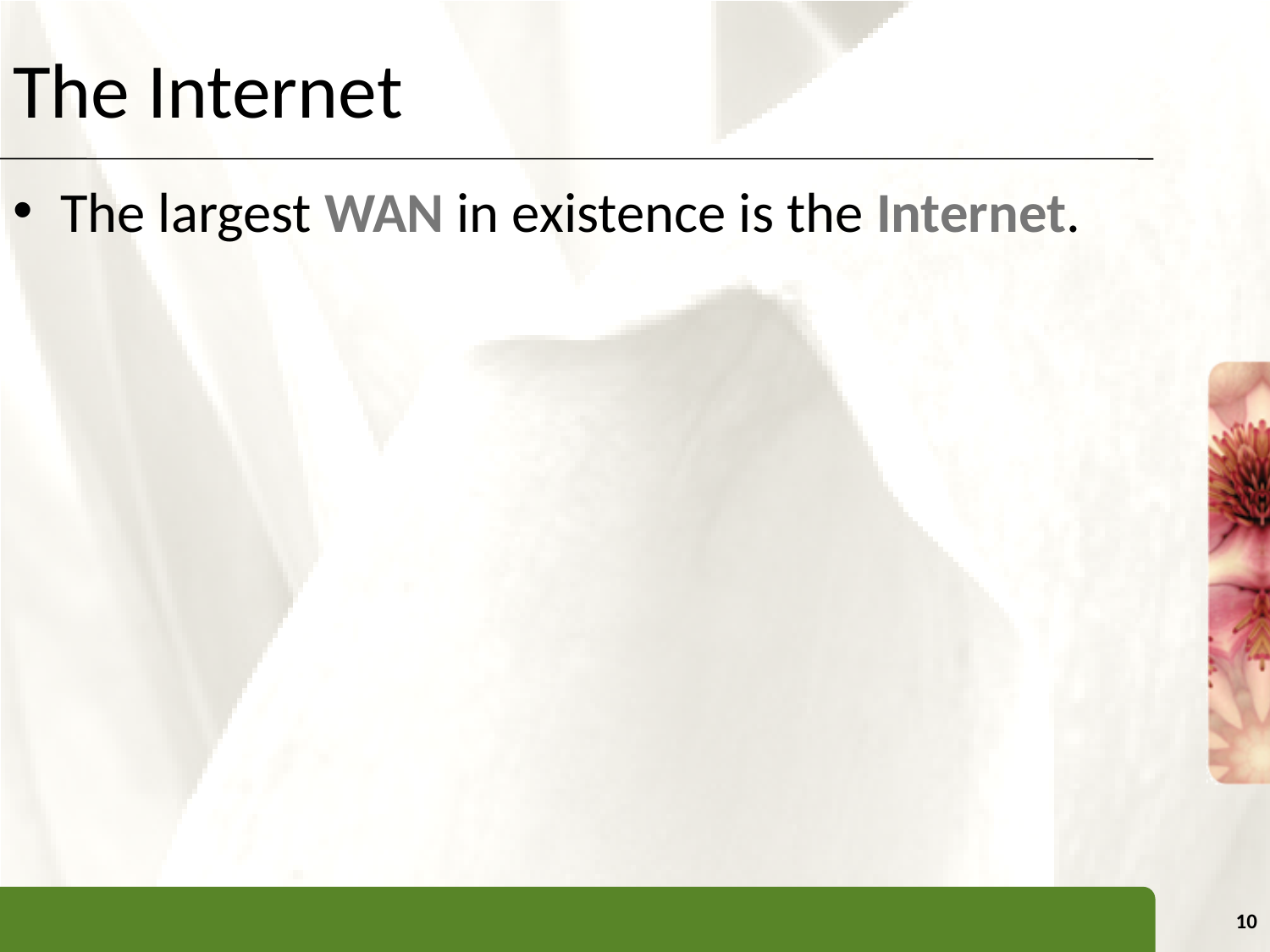

# The Internet
The largest WAN in existence is the Internet.

10